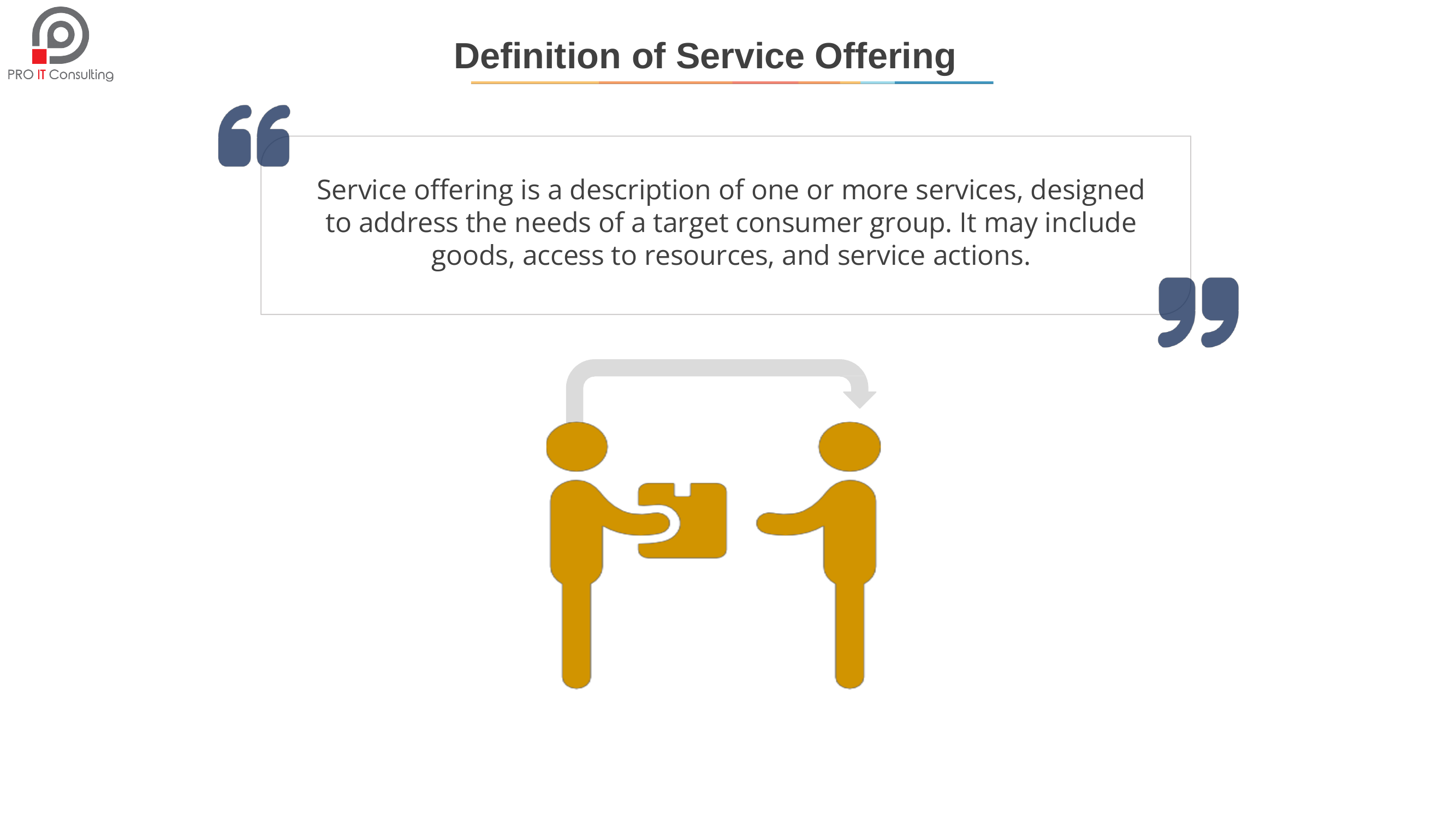

Definition of Service Offering

Service offering is a description of one or more services, designed  to address the needs of a target consumer group. It may include  goods, access to resources, and service actions.